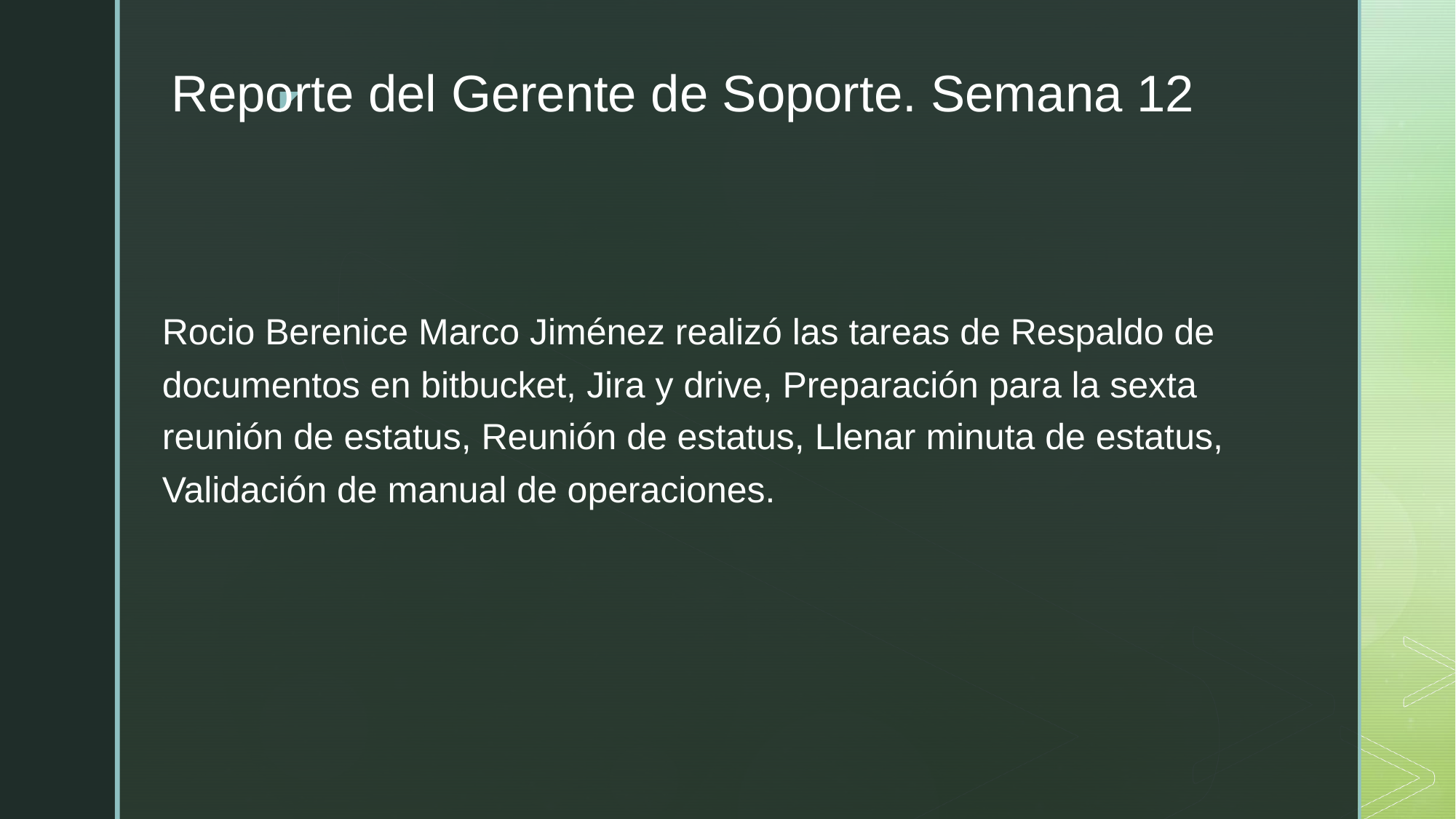

# Reporte del Gerente de Soporte. Semana 12
Rocio Berenice Marco Jiménez realizó las tareas de Respaldo de documentos en bitbucket, Jira y drive, Preparación para la sexta reunión de estatus, Reunión de estatus, Llenar minuta de estatus, Validación de manual de operaciones.